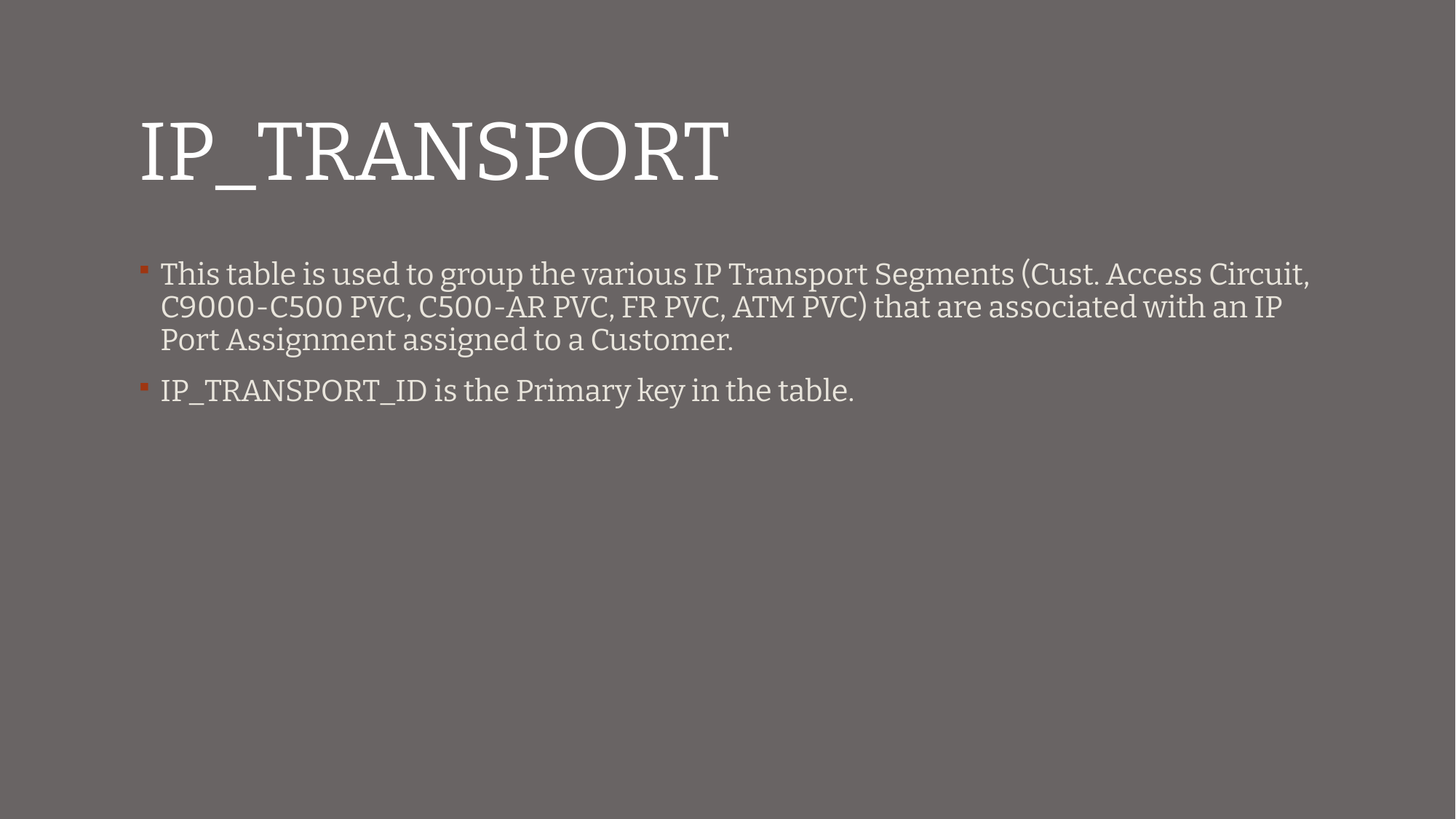

# ip_transport
This table is used to group the various IP Transport Segments (Cust. Access Circuit, C9000-C500 PVC, C500-AR PVC, FR PVC, ATM PVC) that are associated with an IP Port Assignment assigned to a Customer.
IP_TRANSPORT_ID is the Primary key in the table.